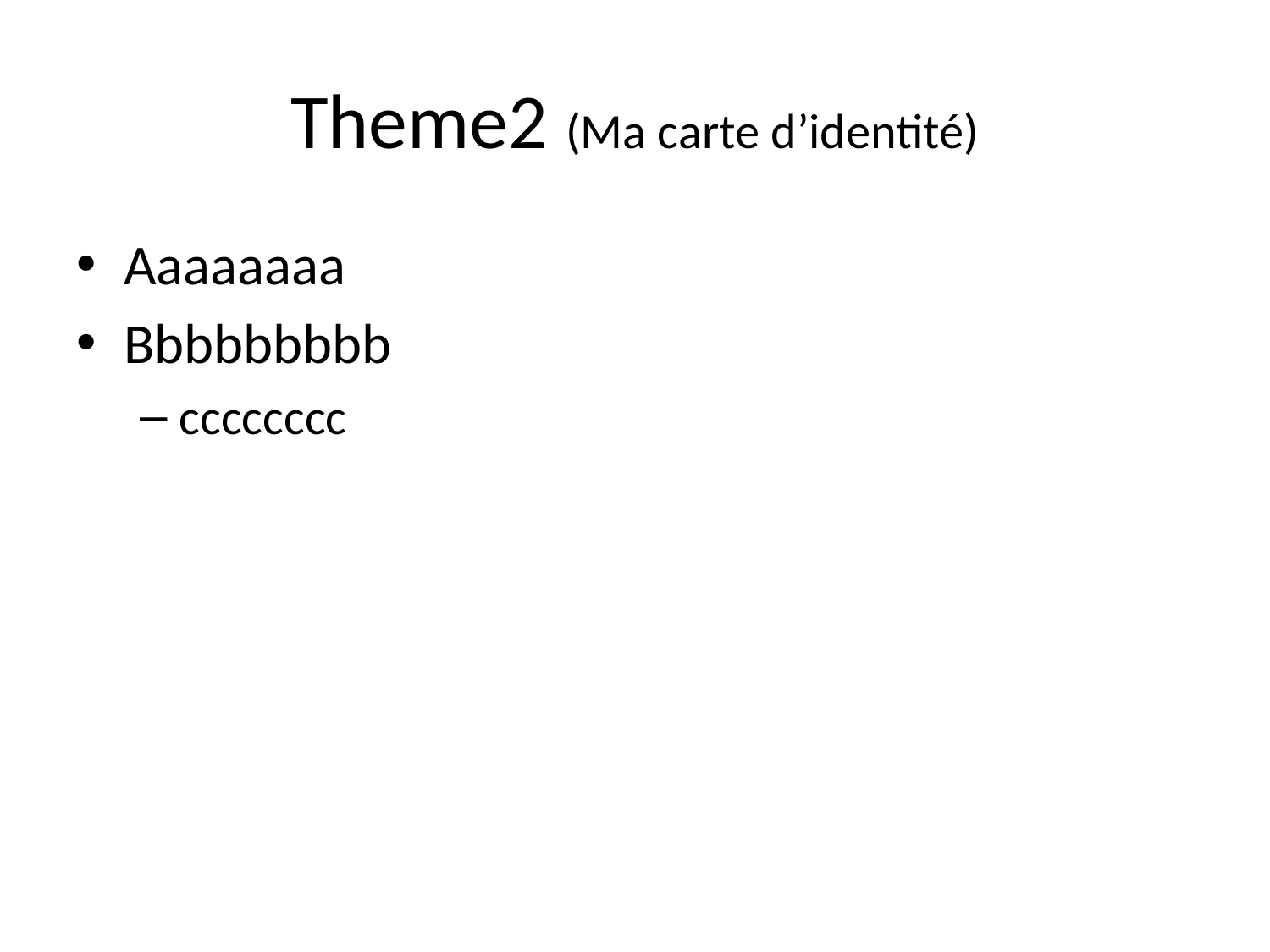

# Theme2 (Ma carte d’identité)
Aaaaaaaa
Bbbbbbbbb
cccccccc